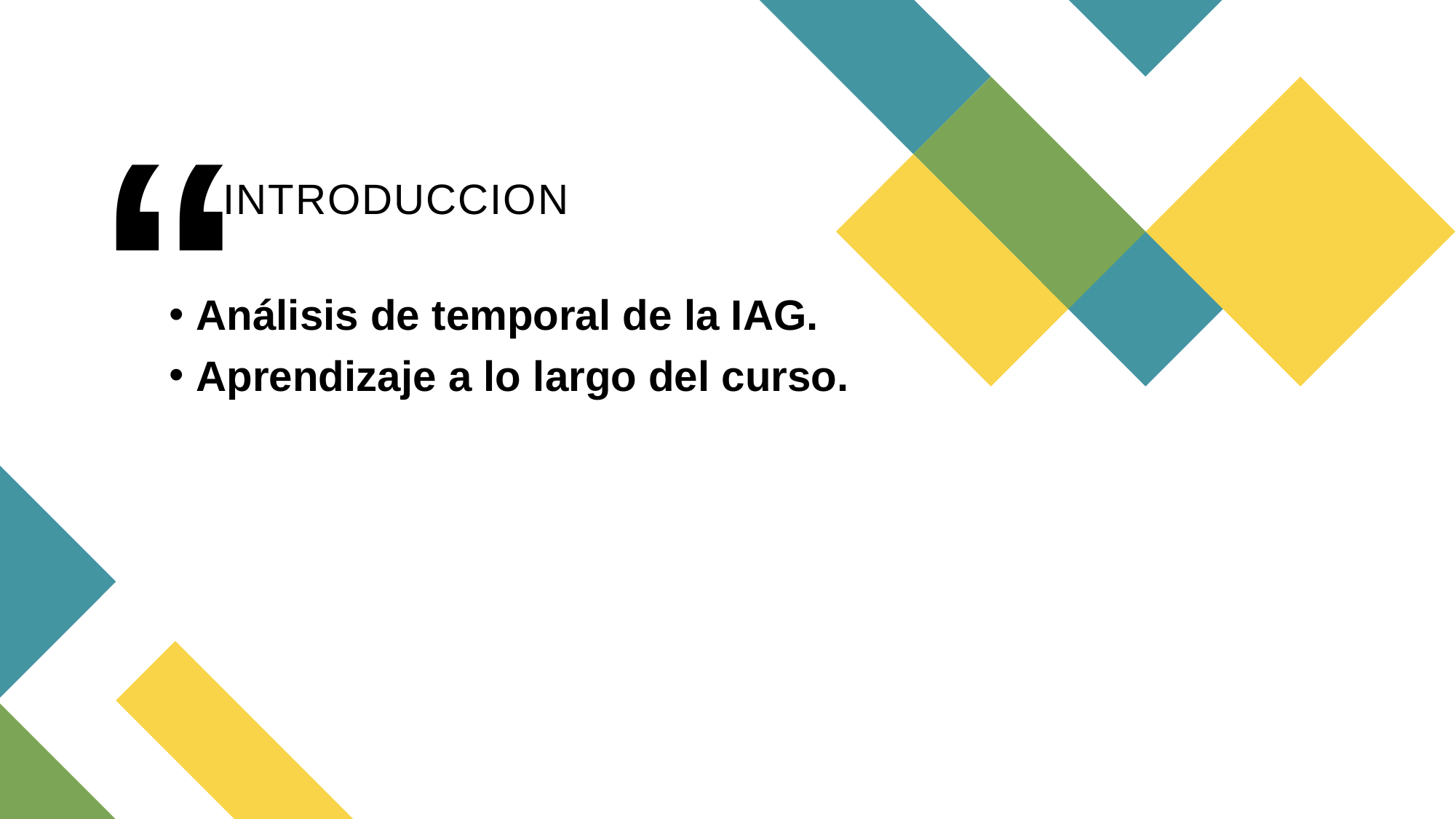

# INTRODUCCION
Análisis de temporal de la IAG.
Aprendizaje a lo largo del curso.